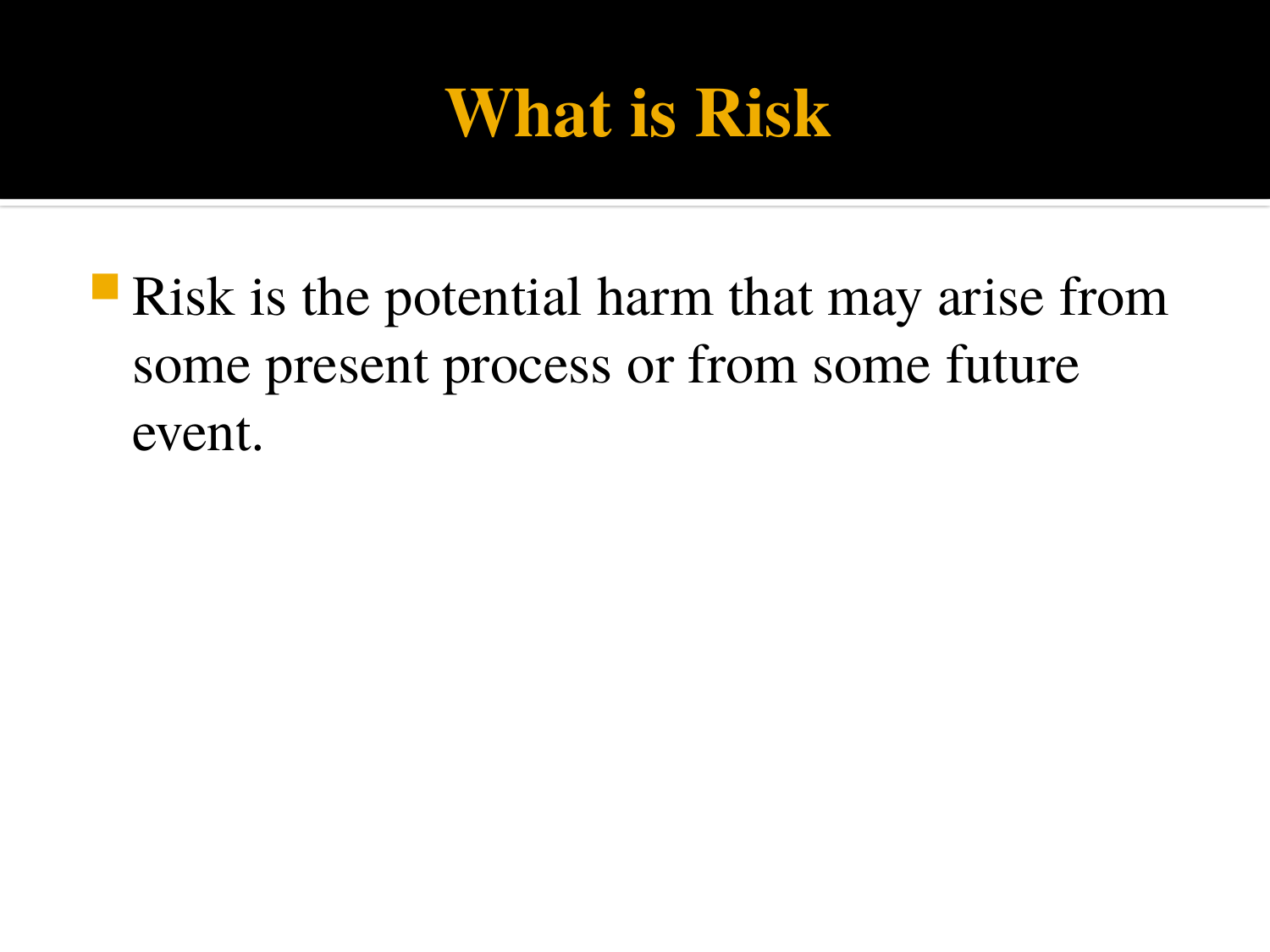

# What is Risk
Risk is the potential harm that may arise from some present process or from some future event.